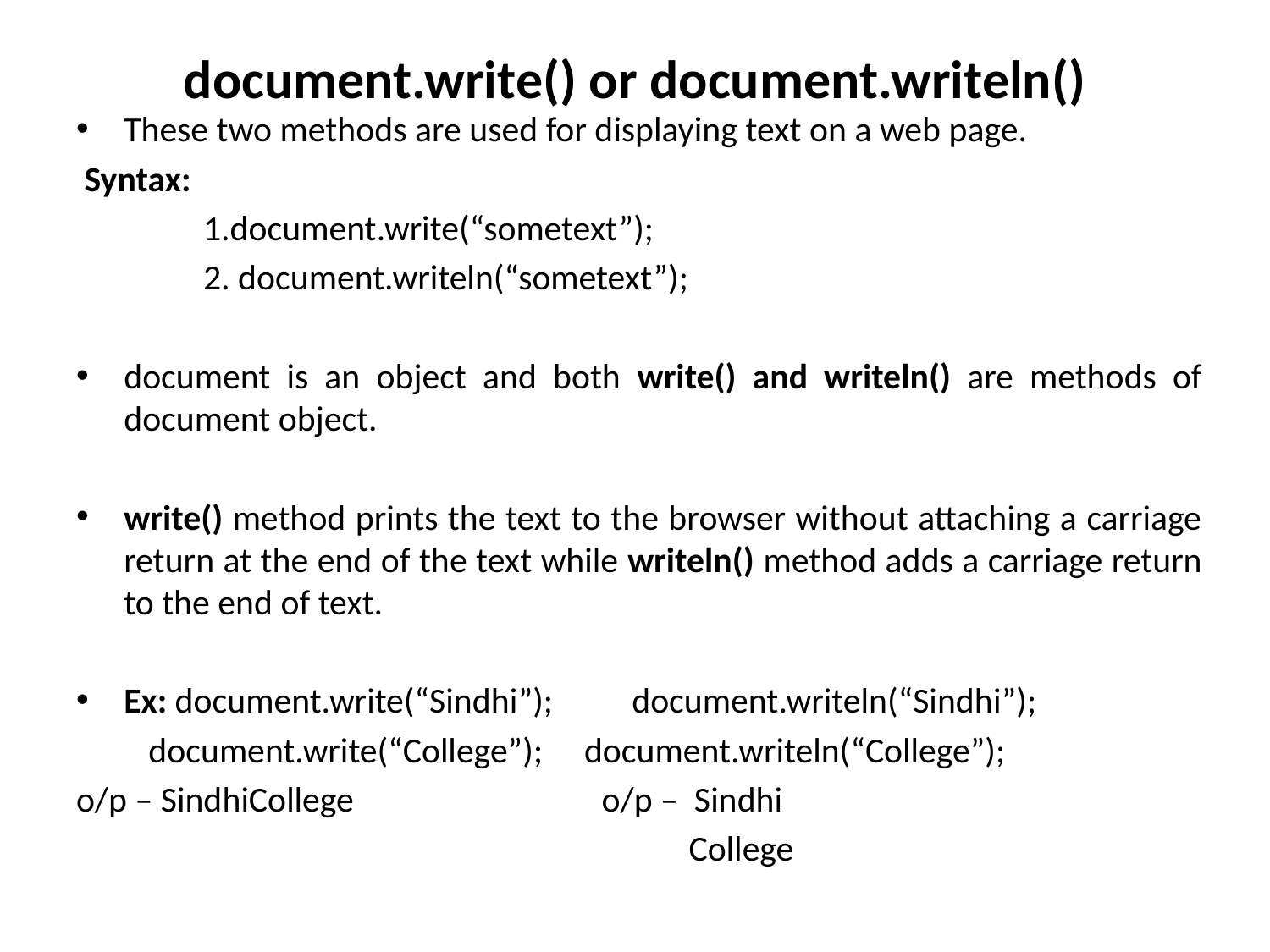

# document.write() or document.writeln()
These two methods are used for displaying text on a web page.
 Syntax:
	1.document.write(“sometext”);
	2. document.writeln(“sometext”);

document is an object and both write() and writeln() are methods of document object.

write() method prints the text to the browser without attaching a carriage return at the end of the text while writeln() method adds a carriage return to the end of text.

Ex: document.write(“Sindhi”); 	document.writeln(“Sindhi”);
         document.write(“College”);	document.writeln(“College”);
o/p – SindhiCollege	                  o/p –  Sindhi
				             College